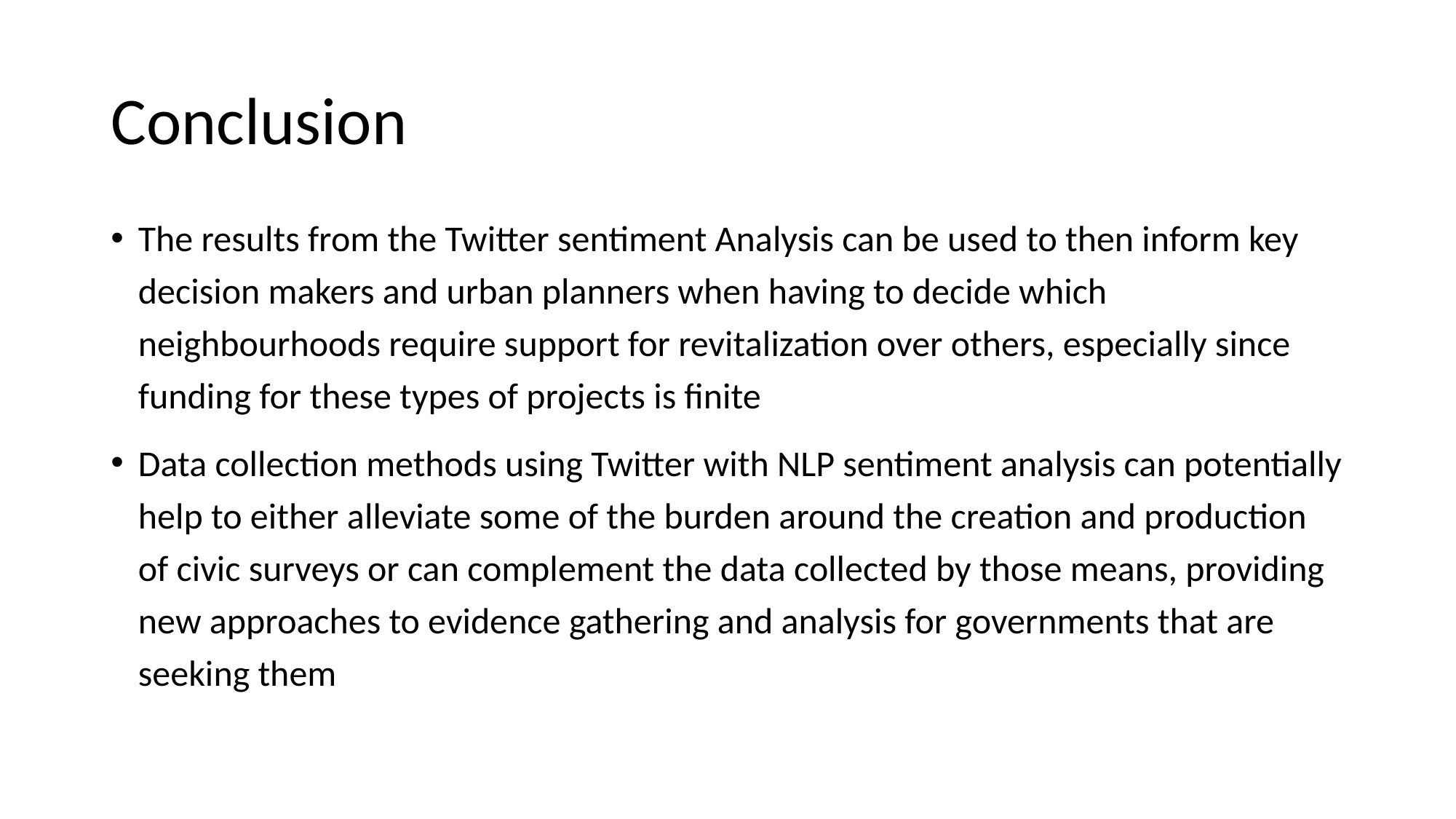

# Conclusion
The results from the Twitter sentiment Analysis can be used to then inform key decision makers and urban planners when having to decide which neighbourhoods require support for revitalization over others, especially since funding for these types of projects is finite
Data collection methods using Twitter with NLP sentiment analysis can potentially help to either alleviate some of the burden around the creation and production of civic surveys or can complement the data collected by those means, providing new approaches to evidence gathering and analysis for governments that are seeking them